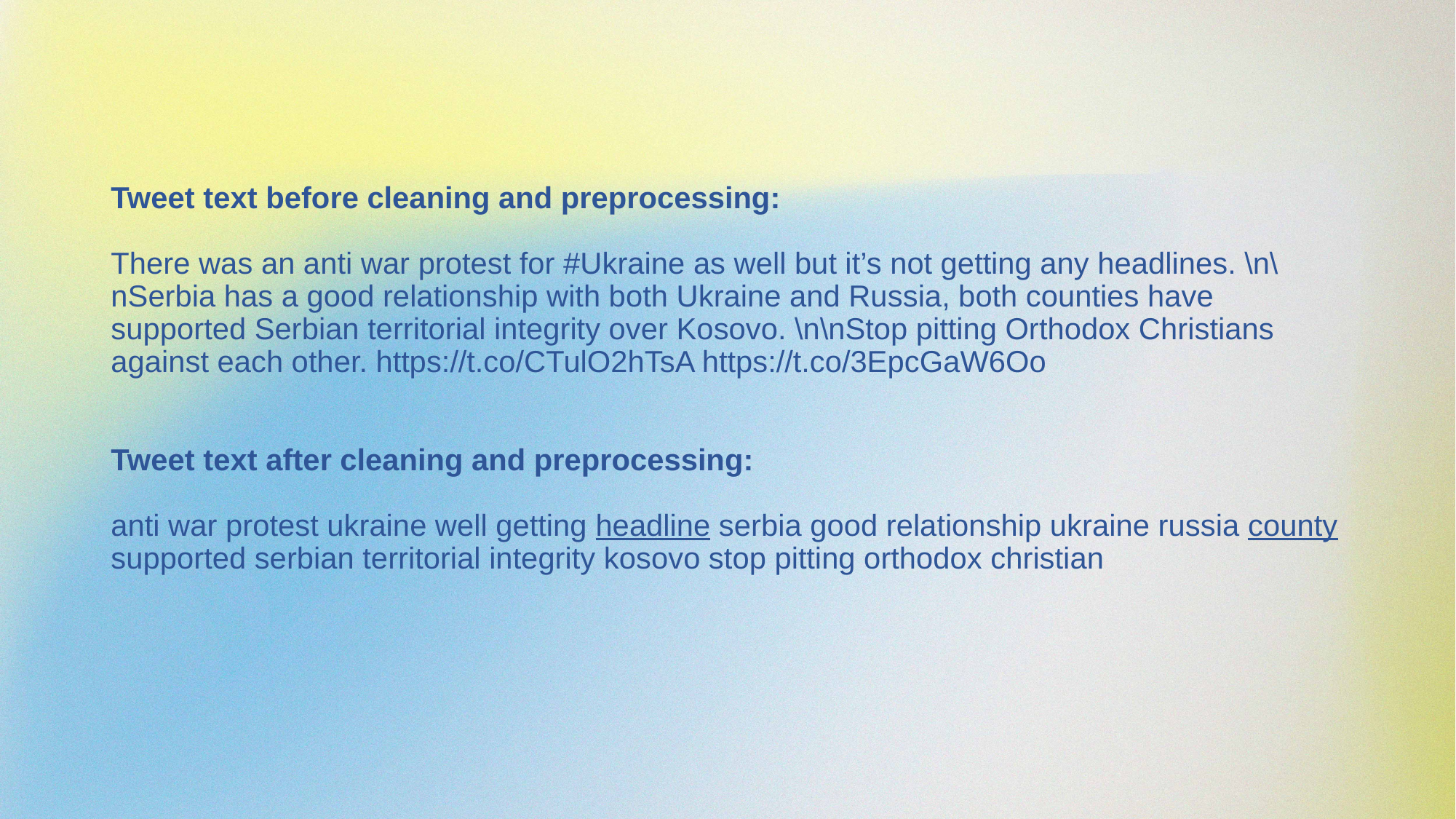

# Tweet text before cleaning and preprocessing: There was an anti war protest for #Ukraine as well but it’s not getting any headlines. \n\nSerbia has a good relationship with both Ukraine and Russia, both counties have supported Serbian territorial integrity over Kosovo. \n\nStop pitting Orthodox Christians against each other. https://t.co/CTulO2hTsA https://t.co/3EpcGaW6Oo Tweet text after cleaning and preprocessing: anti war protest ukraine well getting headline serbia good relationship ukraine russia county supported serbian territorial integrity kosovo stop pitting orthodox christian